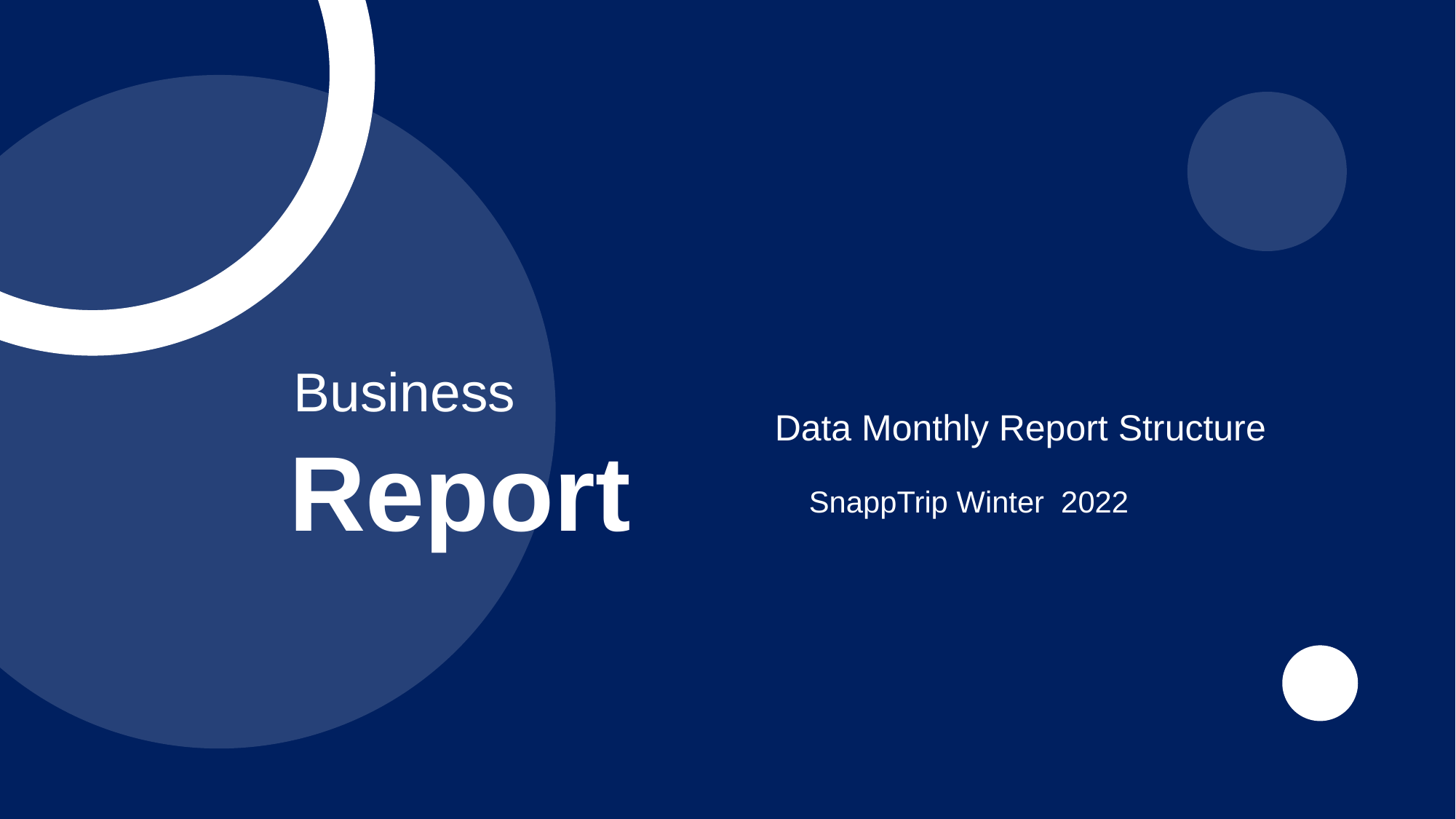

Business
Report
Data Monthly Report Structure
SnappTrip Winter  2022